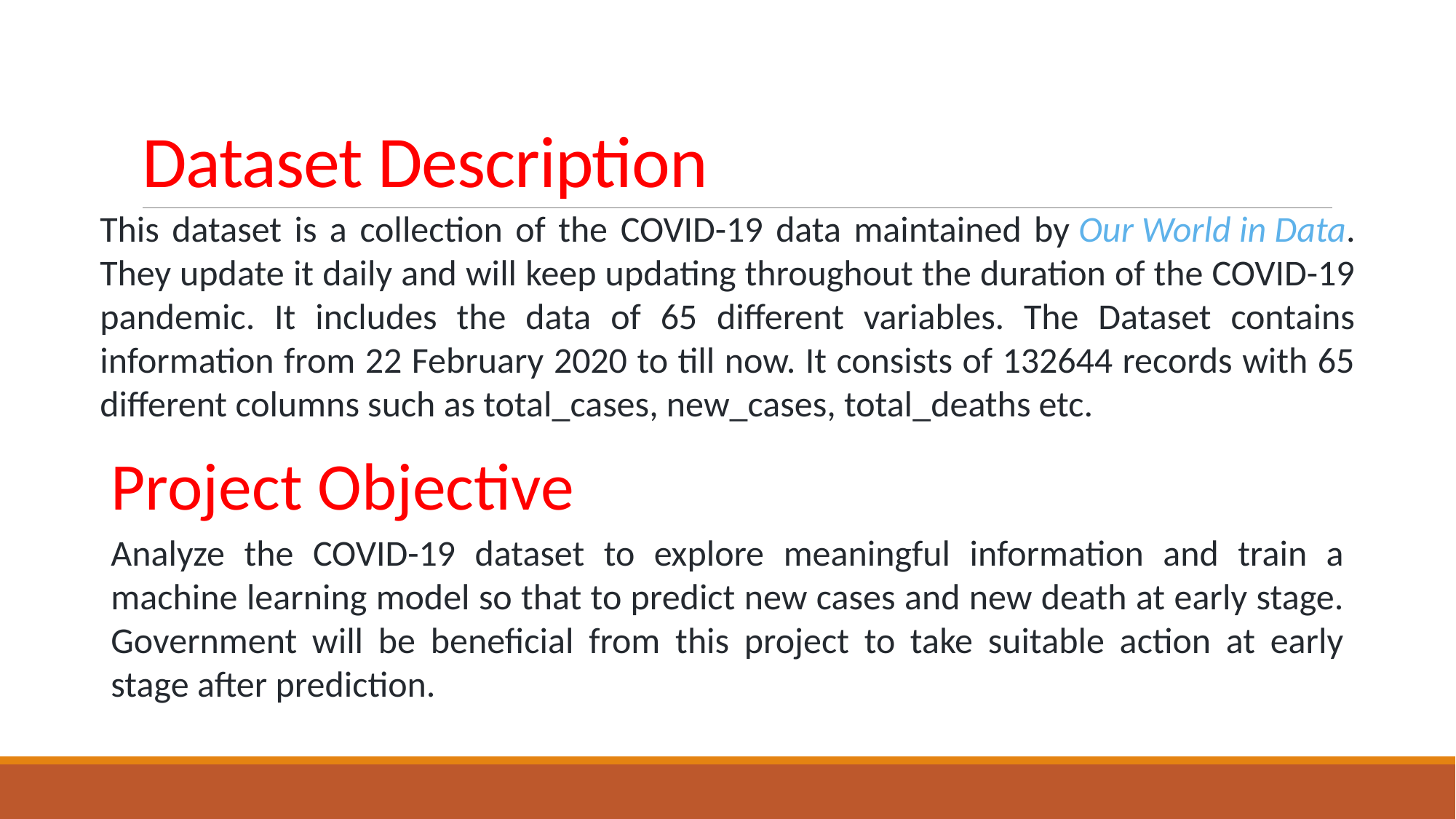

# Dataset Description
This dataset is a collection of the COVID-19 data maintained by Our World in Data. They update it daily and will keep updating throughout the duration of the COVID-19 pandemic. It includes the data of 65 different variables. The Dataset contains information from 22 February 2020 to till now. It consists of 132644 records with 65 different columns such as total_cases, new_cases, total_deaths etc.
Project Objective
Analyze the COVID-19 dataset to explore meaningful information and train a machine learning model so that to predict new cases and new death at early stage. Government will be beneficial from this project to take suitable action at early stage after prediction.